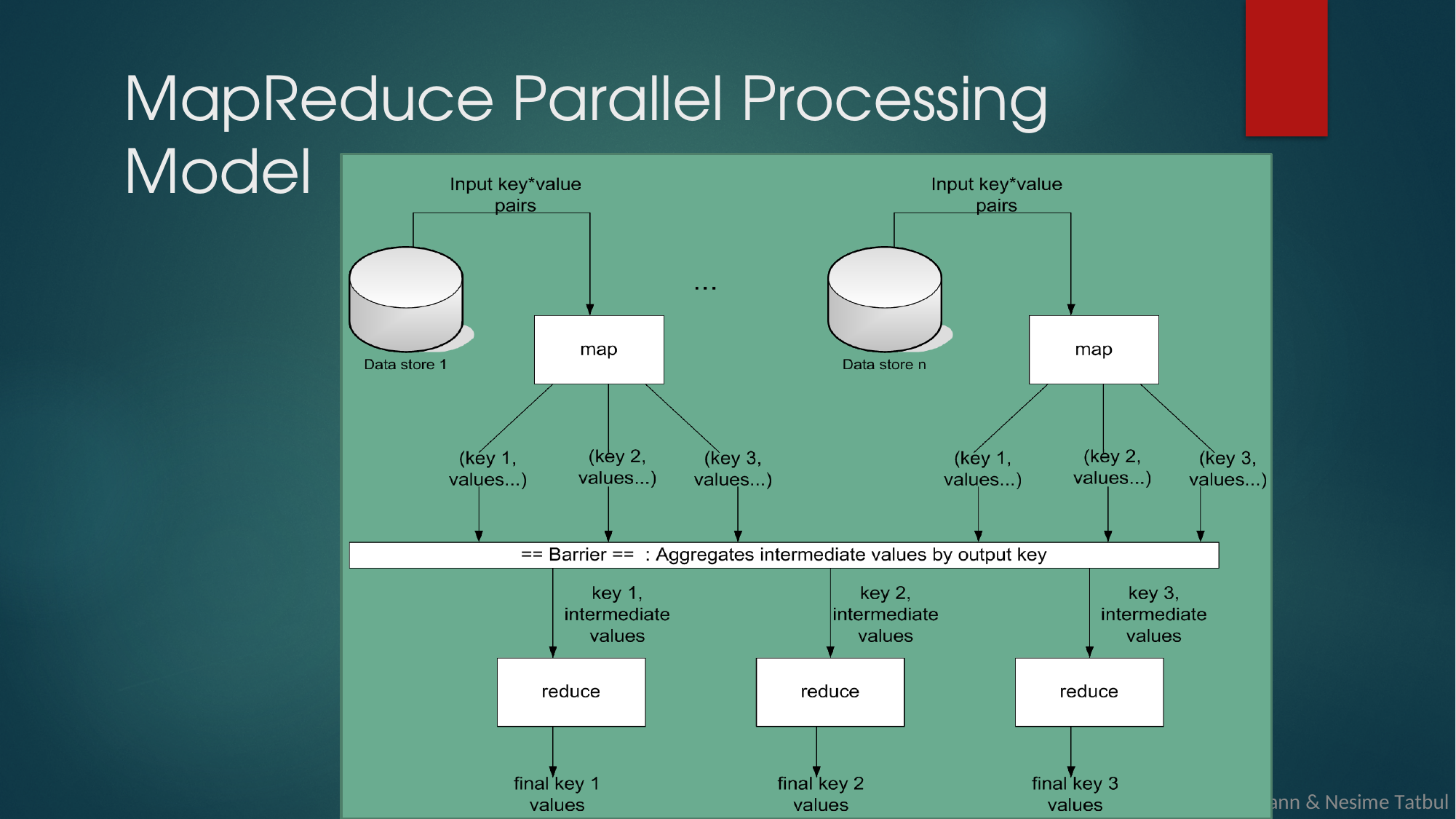

# MapReduce Parallel Processing Model

Adapted from Slides by Donald Kossmann & Nesime Tatbul